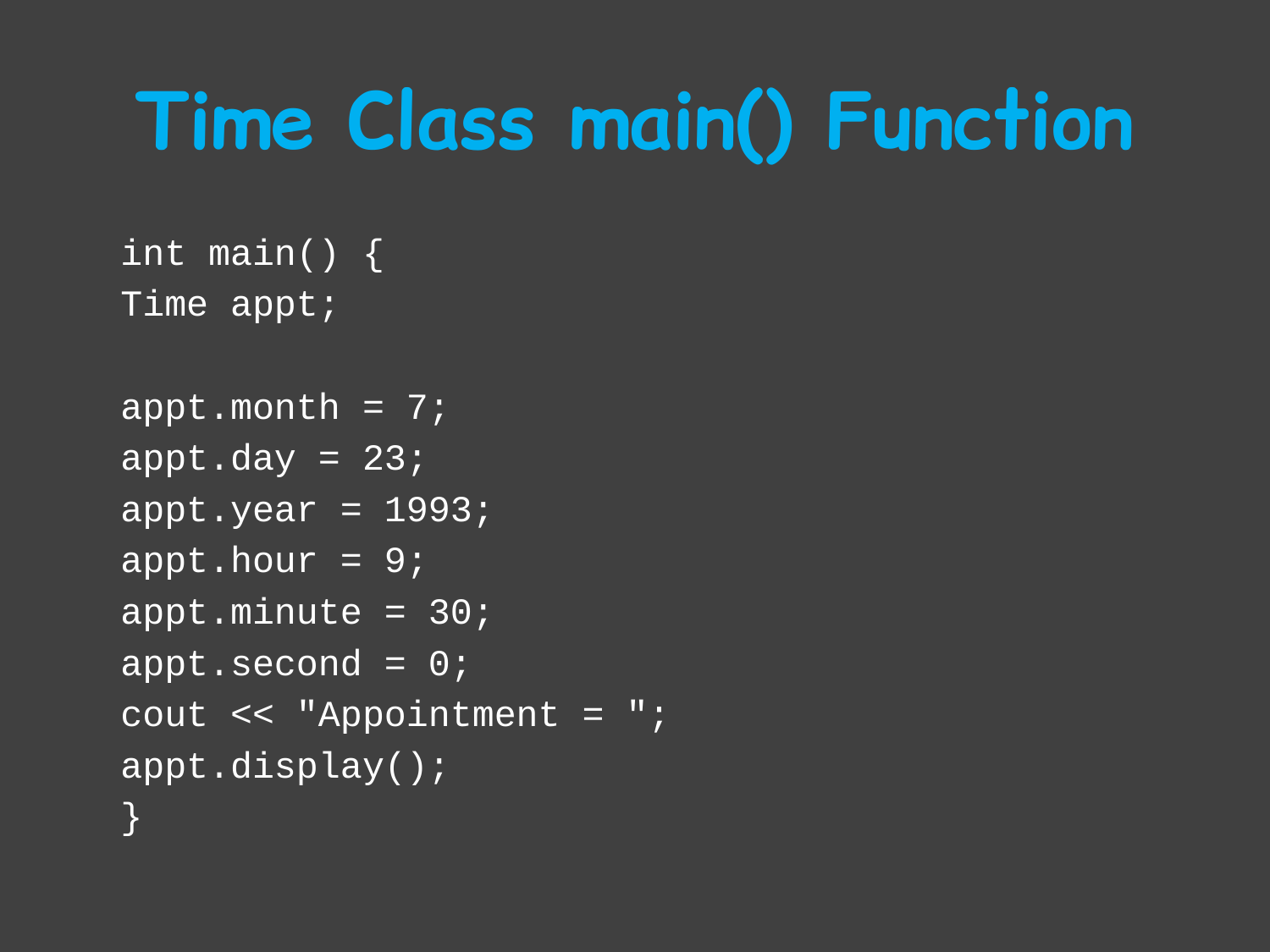

# Time Class main() Function
	int main() {
		Time appt;

		appt.month = 7;
		appt.day = 23;
		appt.year = 1993;
		appt.hour = 9;
		appt.minute = 30;
		appt.second = 0;
		cout << "Appointment = ";
		appt.display();
	}